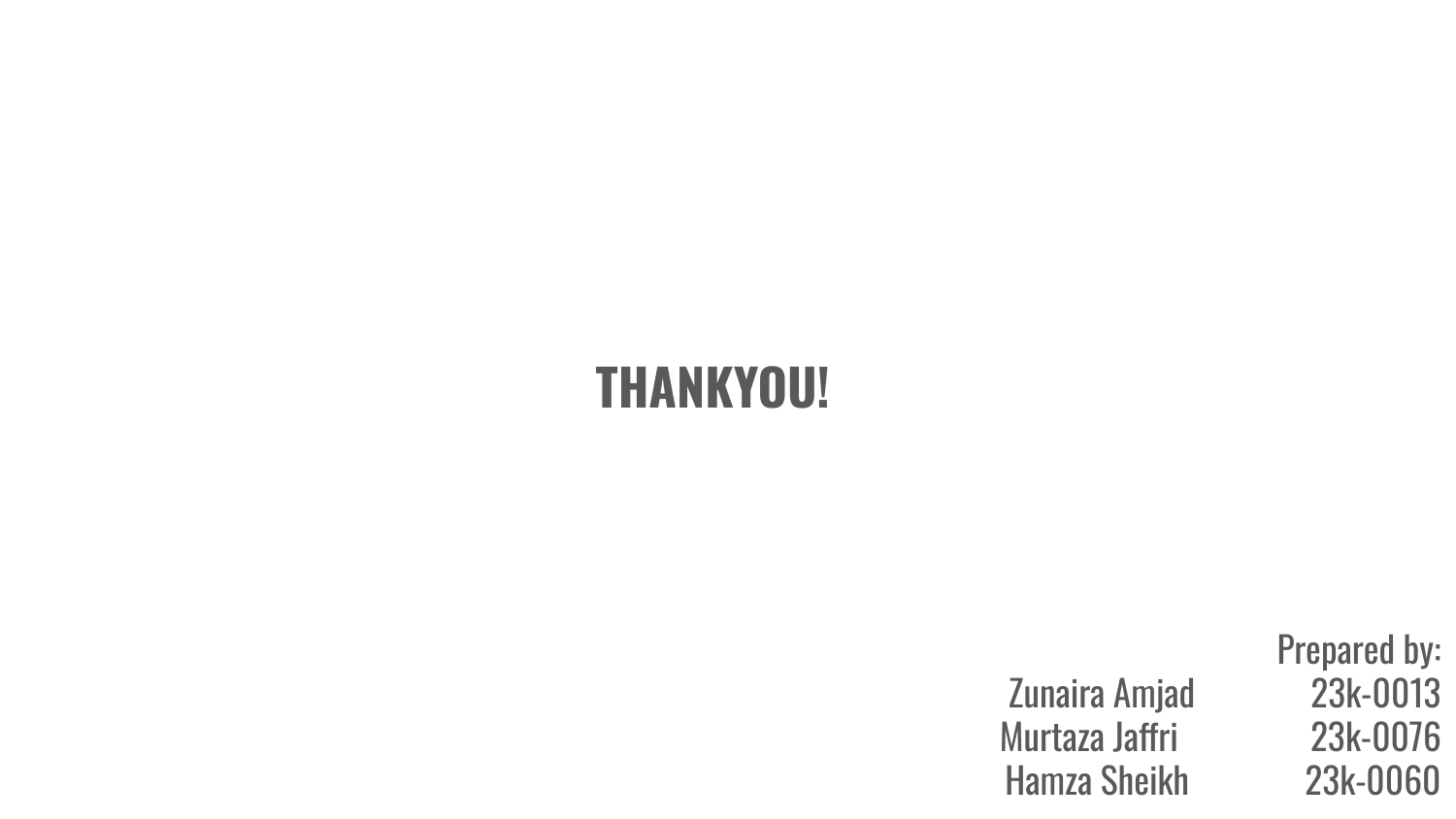

THANKYOU!
Prepared by:
Zunaira Amjad              23k-0013
Murtaza Jaffri                23k-0076
Hamza Sheikh              23k-0060